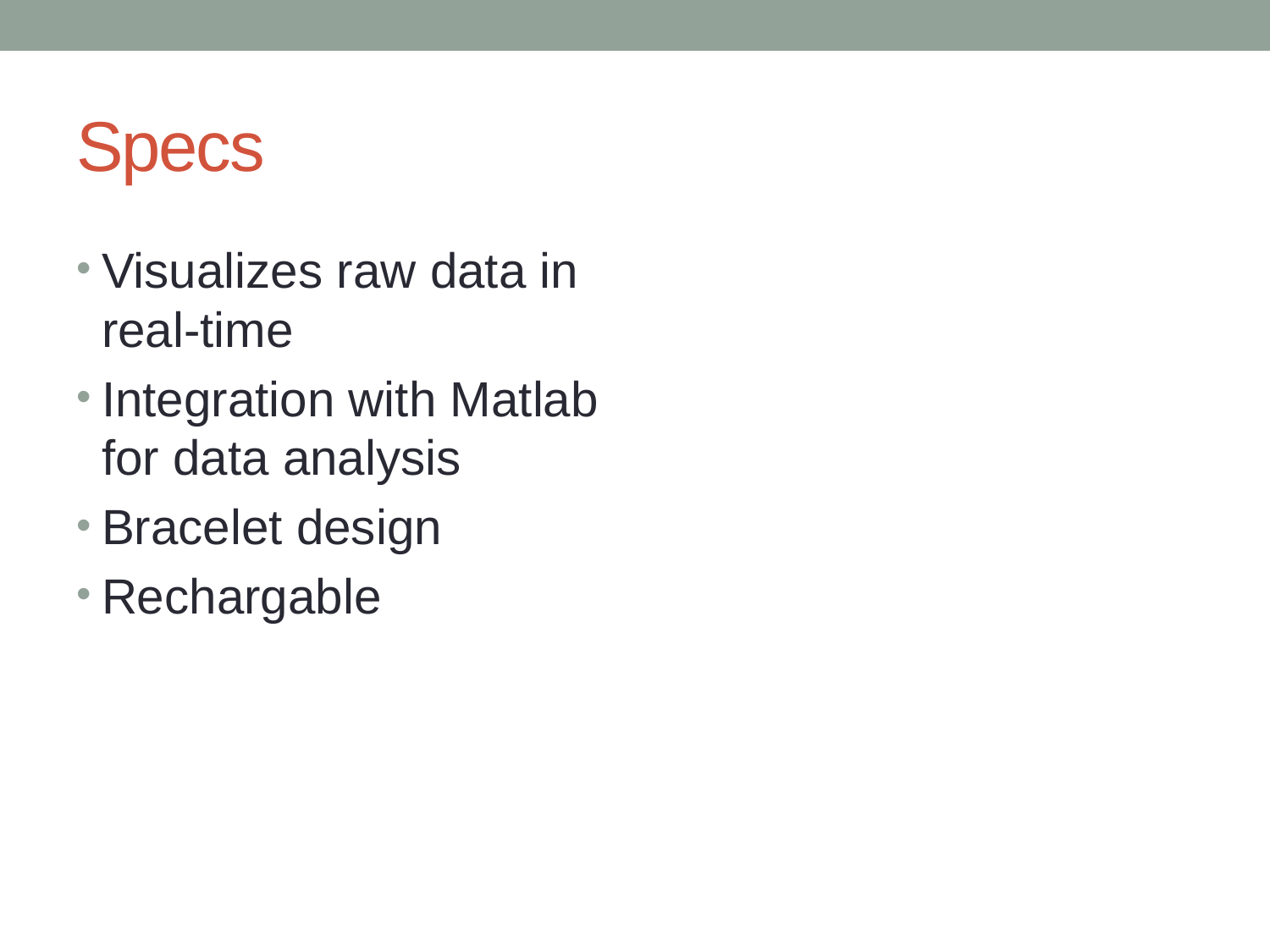

# Specs
Visualizes raw data in real-time
Integration with Matlab for data analysis
Bracelet design
Rechargable